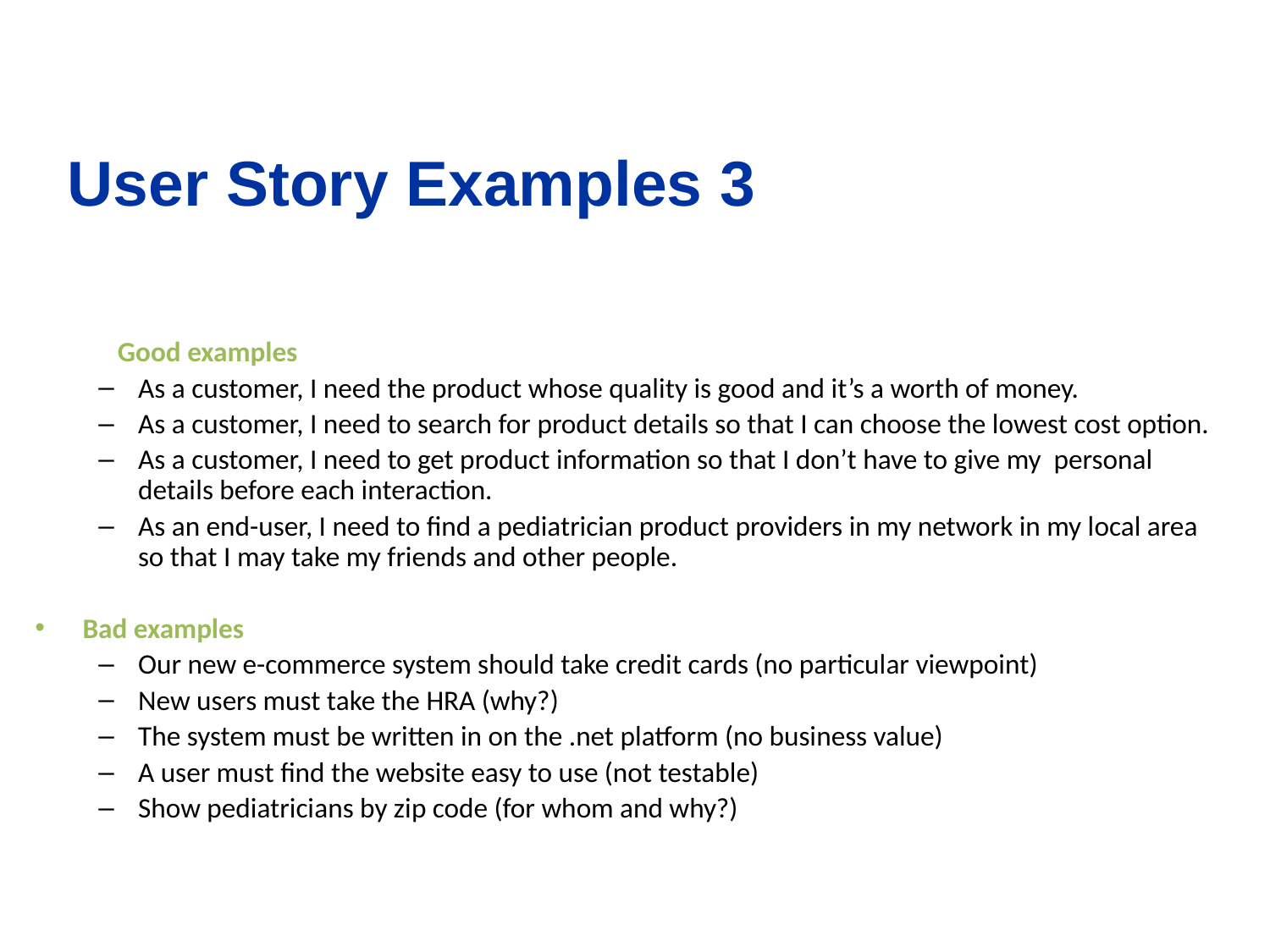

User Story Examples 3
                 Good examples
As a customer, I need the product whose quality is good and it’s a worth of money.
As a customer, I need to search for product details so that I can choose the lowest cost option.
As a customer, I need to get product information so that I don’t have to give my  personal details before each interaction.
As an end-user, I need to find a pediatrician product providers in my network in my local area so that I may take my friends and other people.

Bad examples
Our new e-commerce system should take credit cards (no particular viewpoint)
New users must take the HRA (why?)
The system must be written in on the .net platform (no business value)
A user must find the website easy to use (not testable)
Show pediatricians by zip code (for whom and why?)